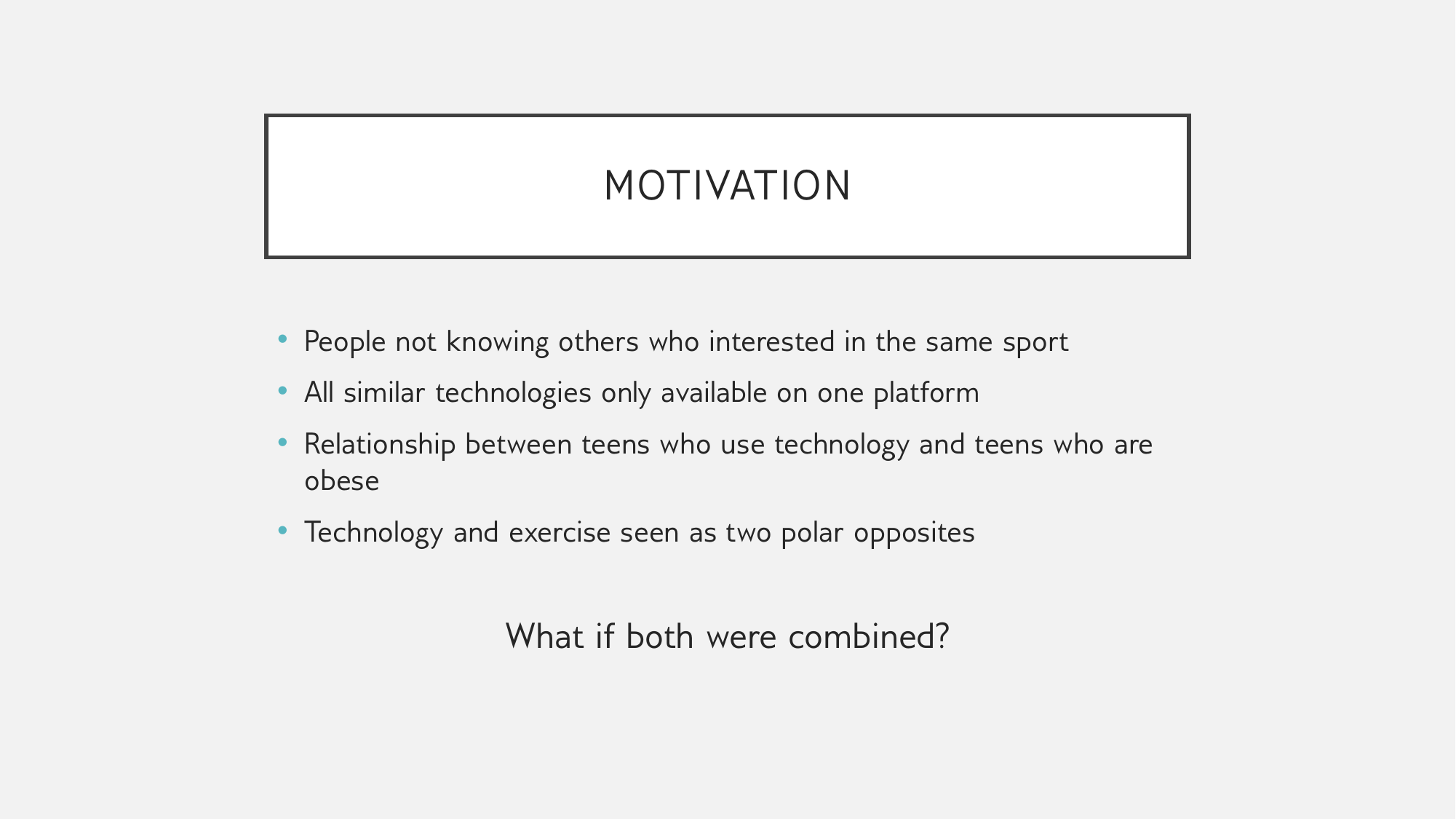

# Motivation
People not knowing others who interested in the same sport
All similar technologies only available on one platform
Relationship between teens who use technology and teens who are obese
Technology and exercise seen as two polar opposites

What if both were combined?